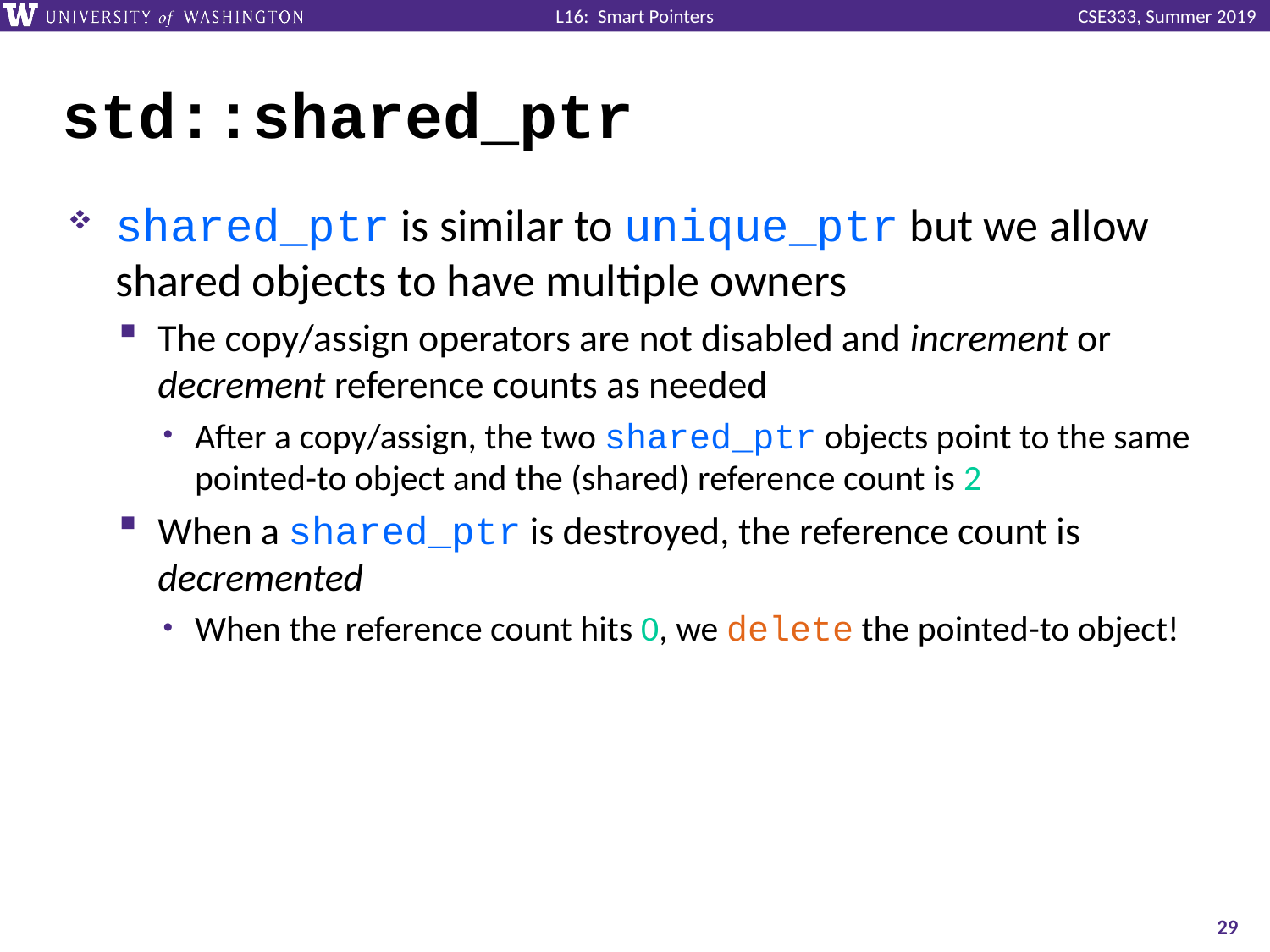

# std::shared_ptr
shared_ptr is similar to unique_ptr but we allow shared objects to have multiple owners
The copy/assign operators are not disabled and increment or decrement reference counts as needed
After a copy/assign, the two shared_ptr objects point to the same pointed-to object and the (shared) reference count is 2
When a shared_ptr is destroyed, the reference count is decremented
When the reference count hits 0, we delete the pointed-to object!
29